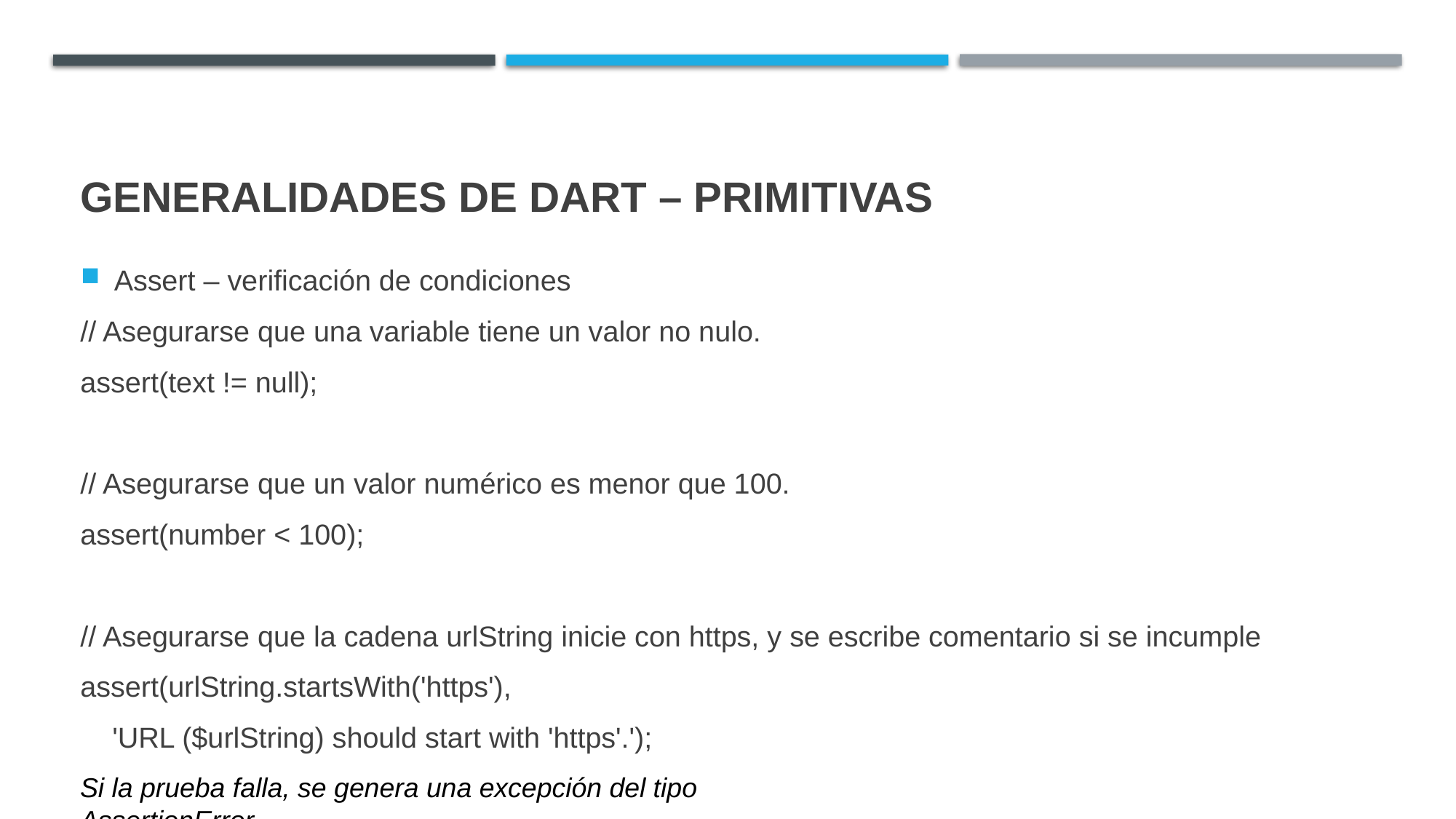

# Generalidades de Dart – Primitivas
Assert – verificación de condiciones
// Asegurarse que una variable tiene un valor no nulo.
assert(text != null);

// Asegurarse que un valor numérico es menor que 100.
assert(number < 100);

// Asegurarse que la cadena urlString inicie con https, y se escribe comentario si se incumple
assert(urlString.startsWith('https'),
    'URL ($urlString) should start with 'https'.');
Si la prueba falla, se genera una excepción del tipo AssertionError.